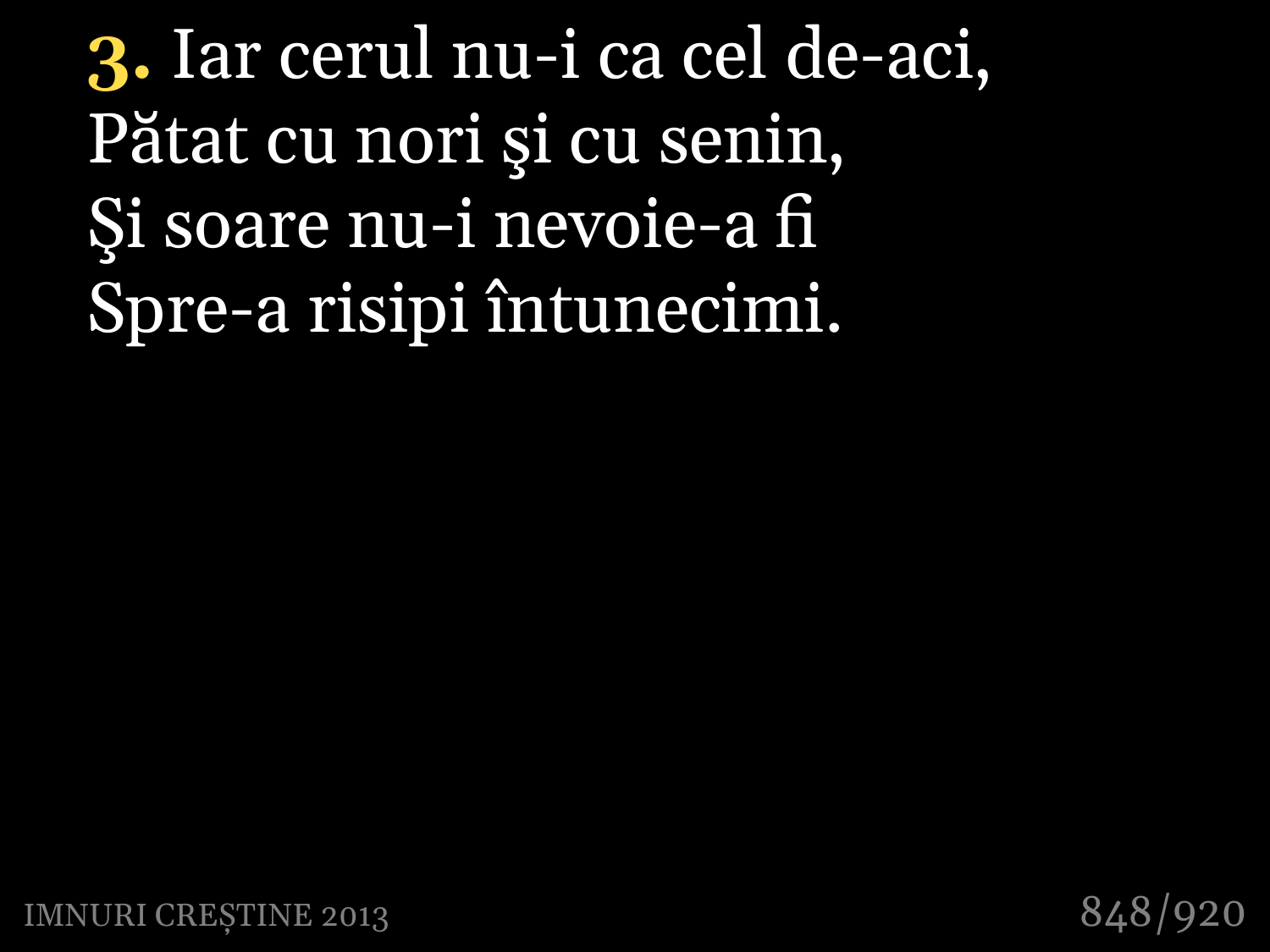

3. Iar cerul nu-i ca cel de-aci,
Pătat cu nori şi cu senin,
Şi soare nu-i nevoie-a fi
Spre-a risipi întunecimi.
848/920
IMNURI CREȘTINE 2013